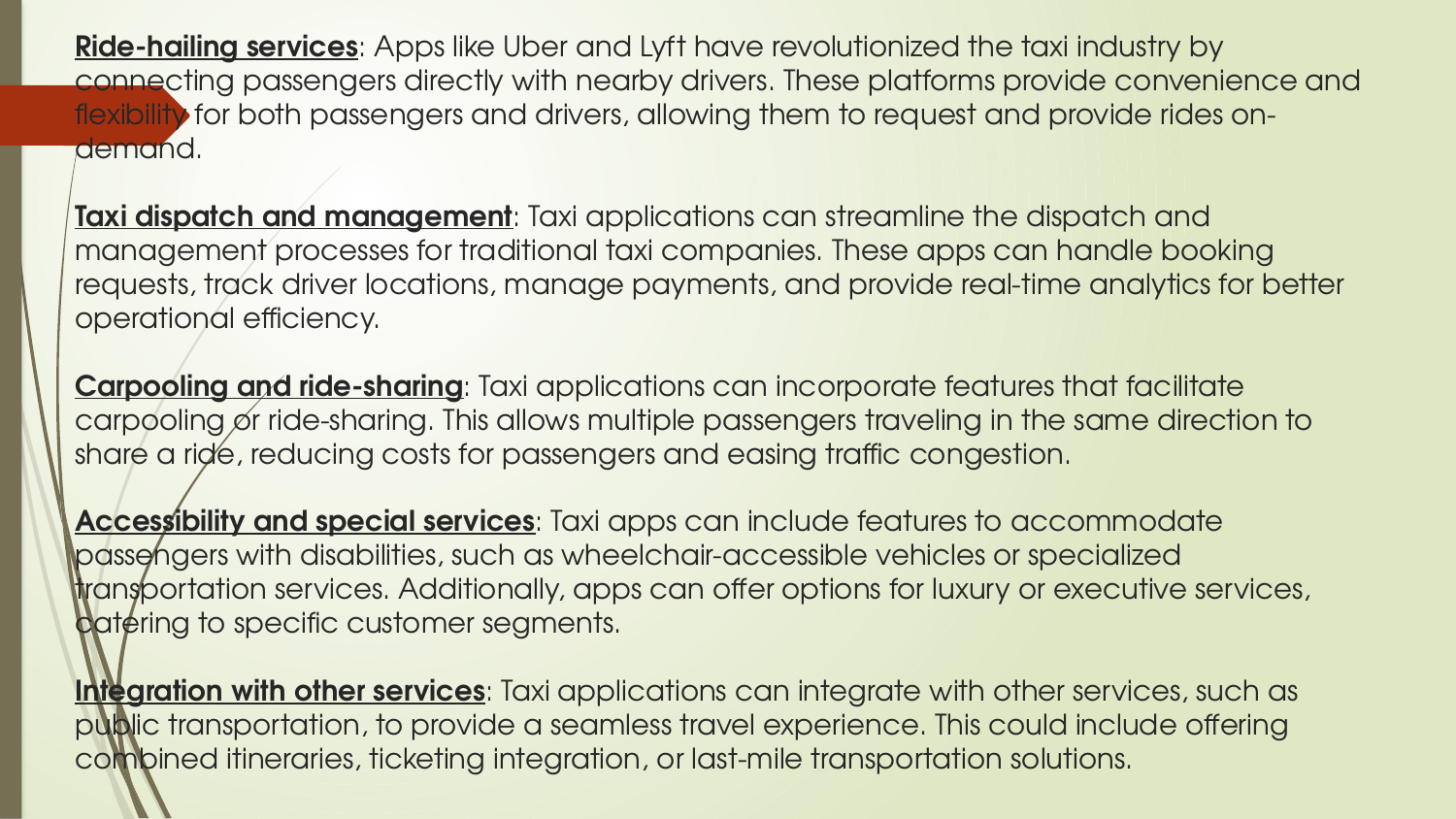

# Ride-hailing services: Apps like Uber and Lyft have revolutionized the taxi industry by connecting passengers directly with nearby drivers. These platforms provide convenience and flexibility for both passengers and drivers, allowing them to request and provide rides on-demand. Taxi dispatch and management: Taxi applications can streamline the dispatch and management processes for traditional taxi companies. These apps can handle booking requests, track driver locations, manage payments, and provide real-time analytics for better operational efficiency. Carpooling and ride-sharing: Taxi applications can incorporate features that facilitate carpooling or ride-sharing. This allows multiple passengers traveling in the same direction to share a ride, reducing costs for passengers and easing traffic congestion. Accessibility and special services: Taxi apps can include features to accommodate passengers with disabilities, such as wheelchair-accessible vehicles or specialized transportation services. Additionally, apps can offer options for luxury or executive services, catering to specific customer segments. Integration with other services: Taxi applications can integrate with other services, such as public transportation, to provide a seamless travel experience. This could include offering combined itineraries, ticketing integration, or last-mile transportation solutions.